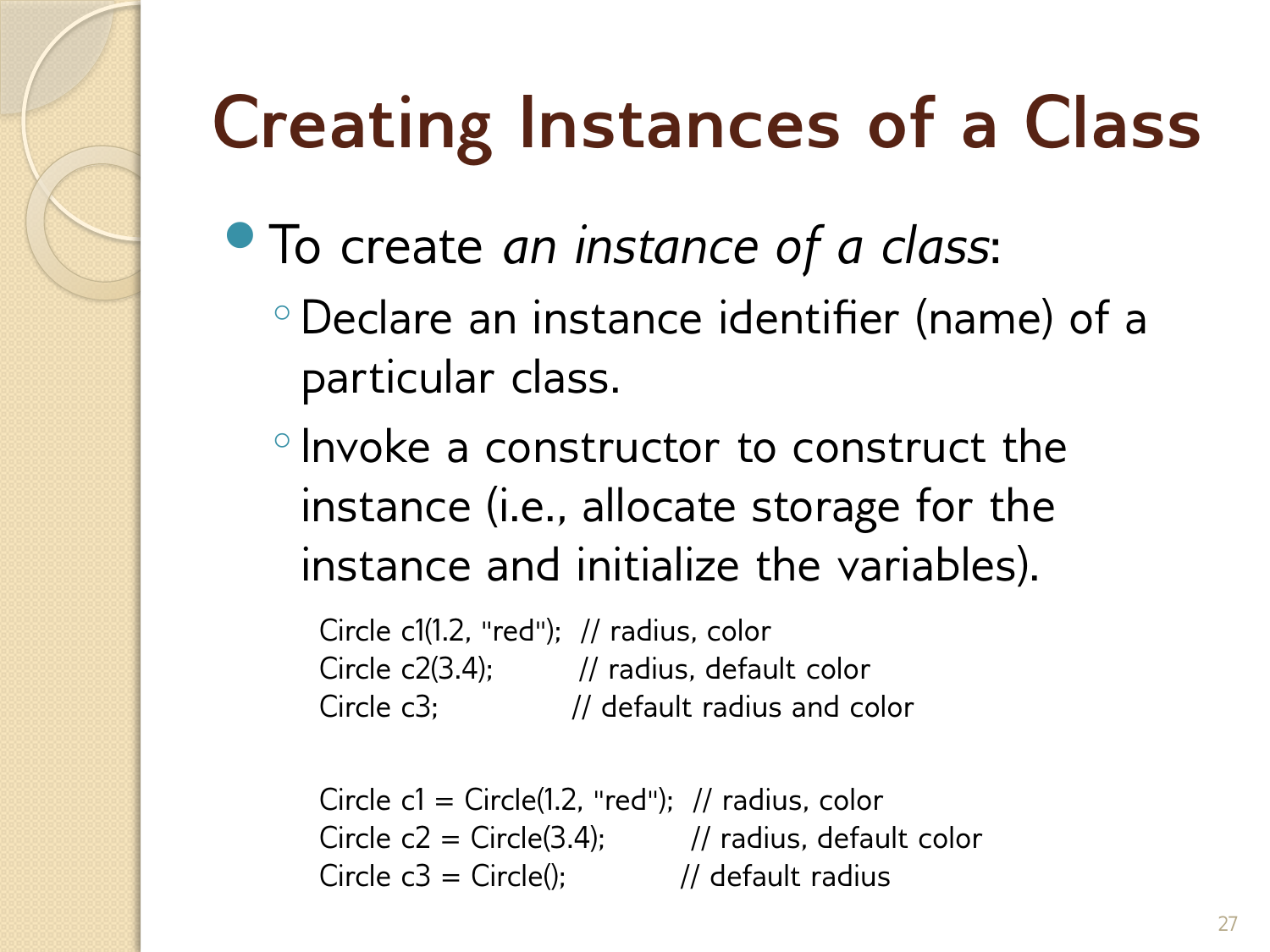

# Creating Instances of a Class
To create an instance of a class:
Declare an instance identifier (name) of a particular class.
Invoke a constructor to construct the instance (i.e., allocate storage for the instance and initialize the variables).

Circle c1(1.2, "red");  // radius, color
Circle c2(3.4);         // radius, default color
Circle c3;              // default radius and color
Circle c1 = Circle(1.2, "red");  // radius, color
Circle c2 = Circle(3.4);         // radius, default color
Circle c3 = Circle();            // default radius
27